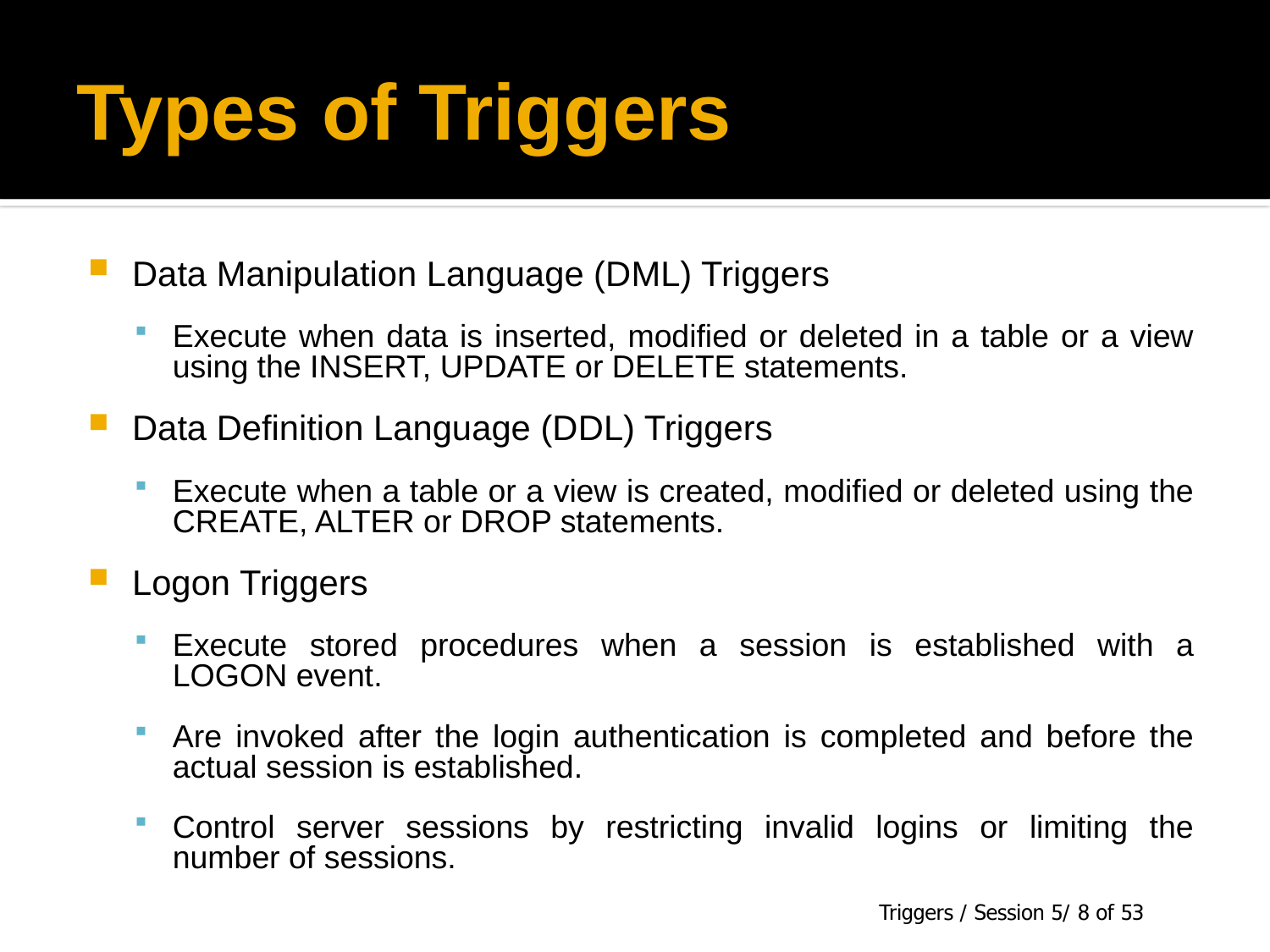

# Types of Triggers
Data Manipulation Language (DML) Triggers
Execute when data is inserted, modified or deleted in a table or a view using the INSERT, UPDATE or DELETE statements.
Data Definition Language (DDL) Triggers
Execute when a table or a view is created, modified or deleted using the CREATE, ALTER or DROP statements.
Logon Triggers
Execute stored procedures when a session is established with a LOGON event.
Are invoked after the login authentication is completed and before the actual session is established.
Control server sessions by restricting invalid logins or limiting the number of sessions.